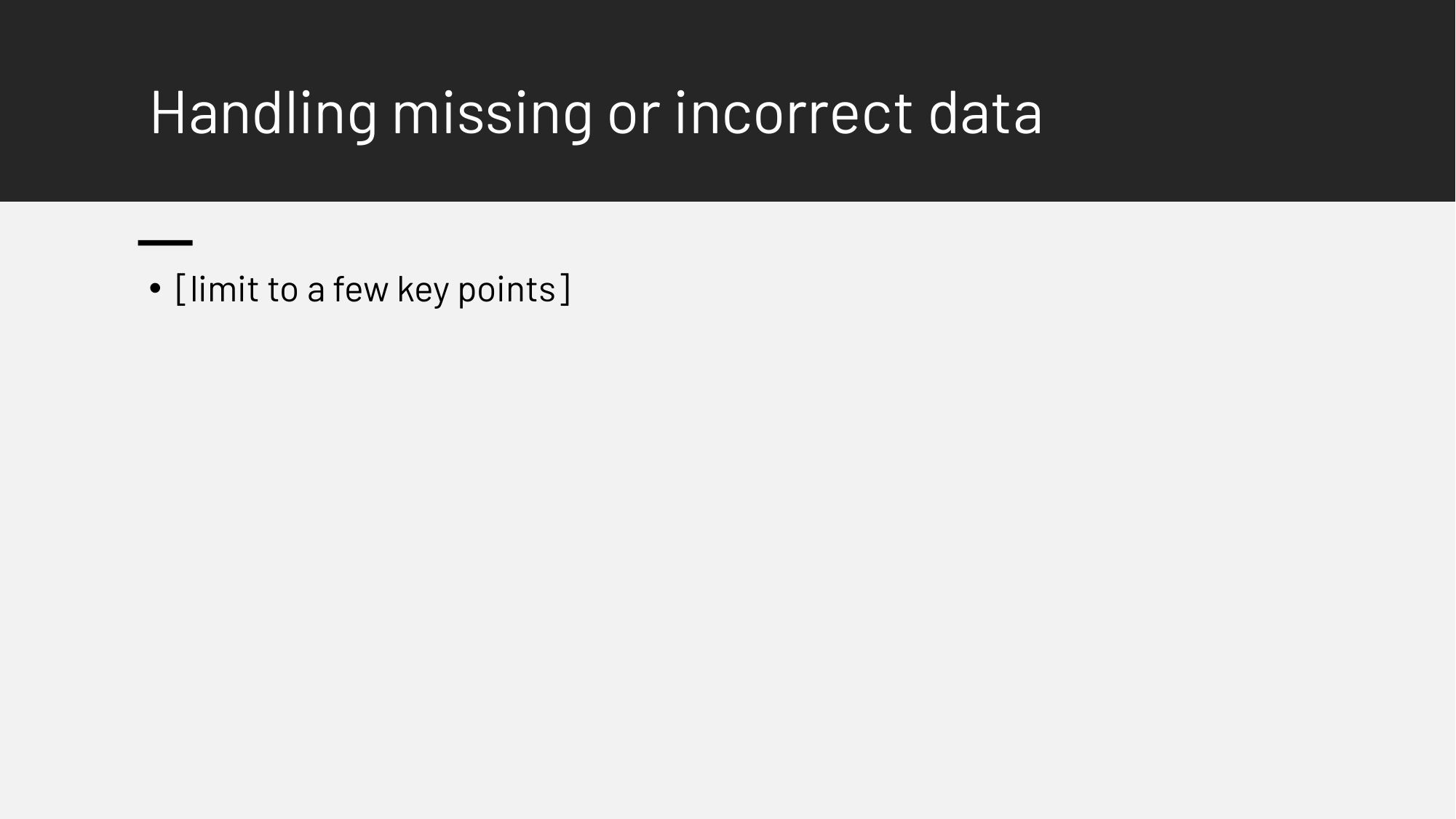

# Handling missing or incorrect data

[limit to a few key points]